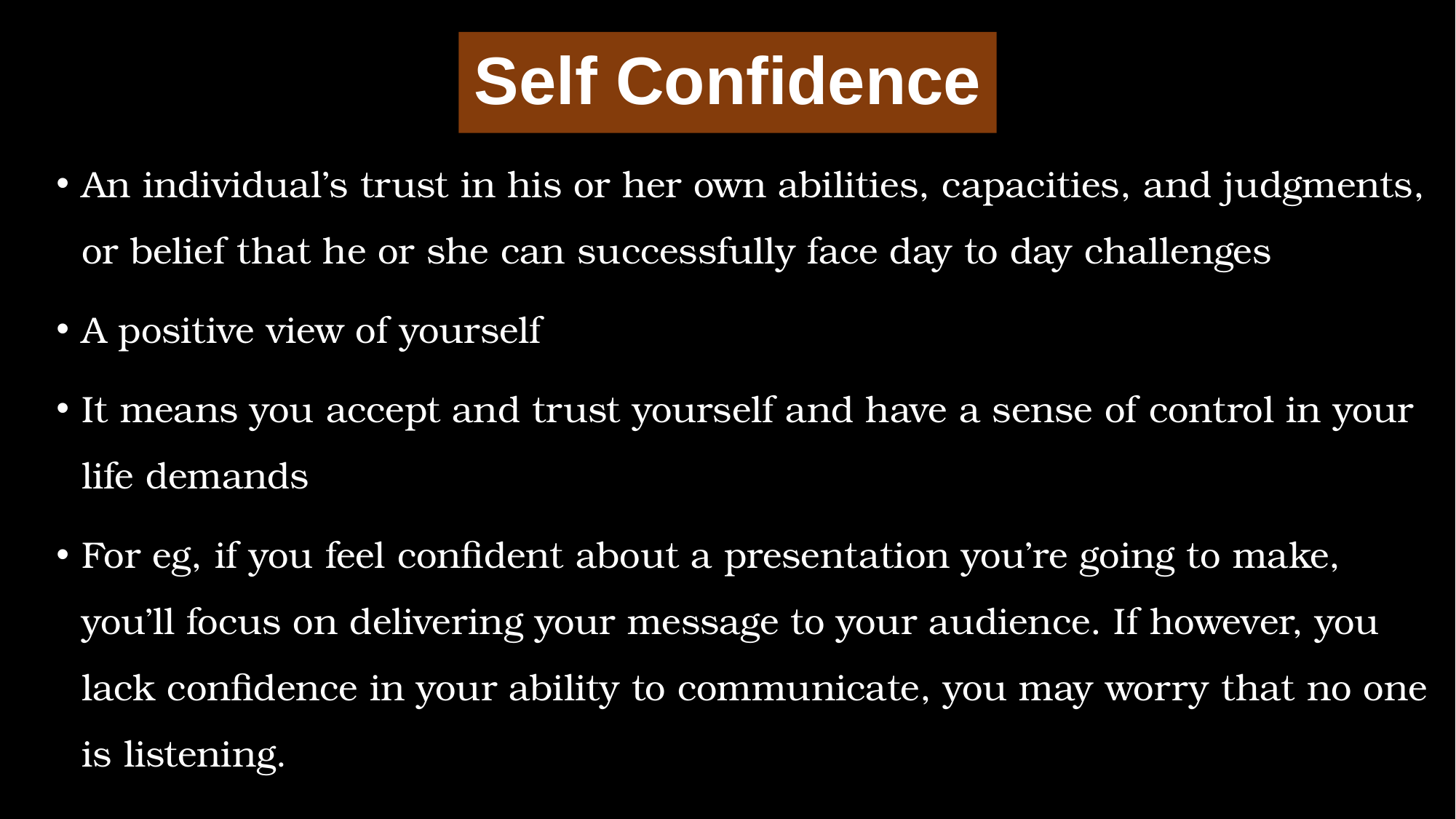

# Self Confidence
An individual’s trust in his or her own abilities, capacities, and judgments, or belief that he or she can successfully face day to day challenges
A positive view of yourself
It means you accept and trust yourself and have a sense of control in your life demands
For eg, if you feel confident about a presentation you’re going to make, you’ll focus on delivering your message to your audience. If however, you lack confidence in your ability to communicate, you may worry that no one is listening.